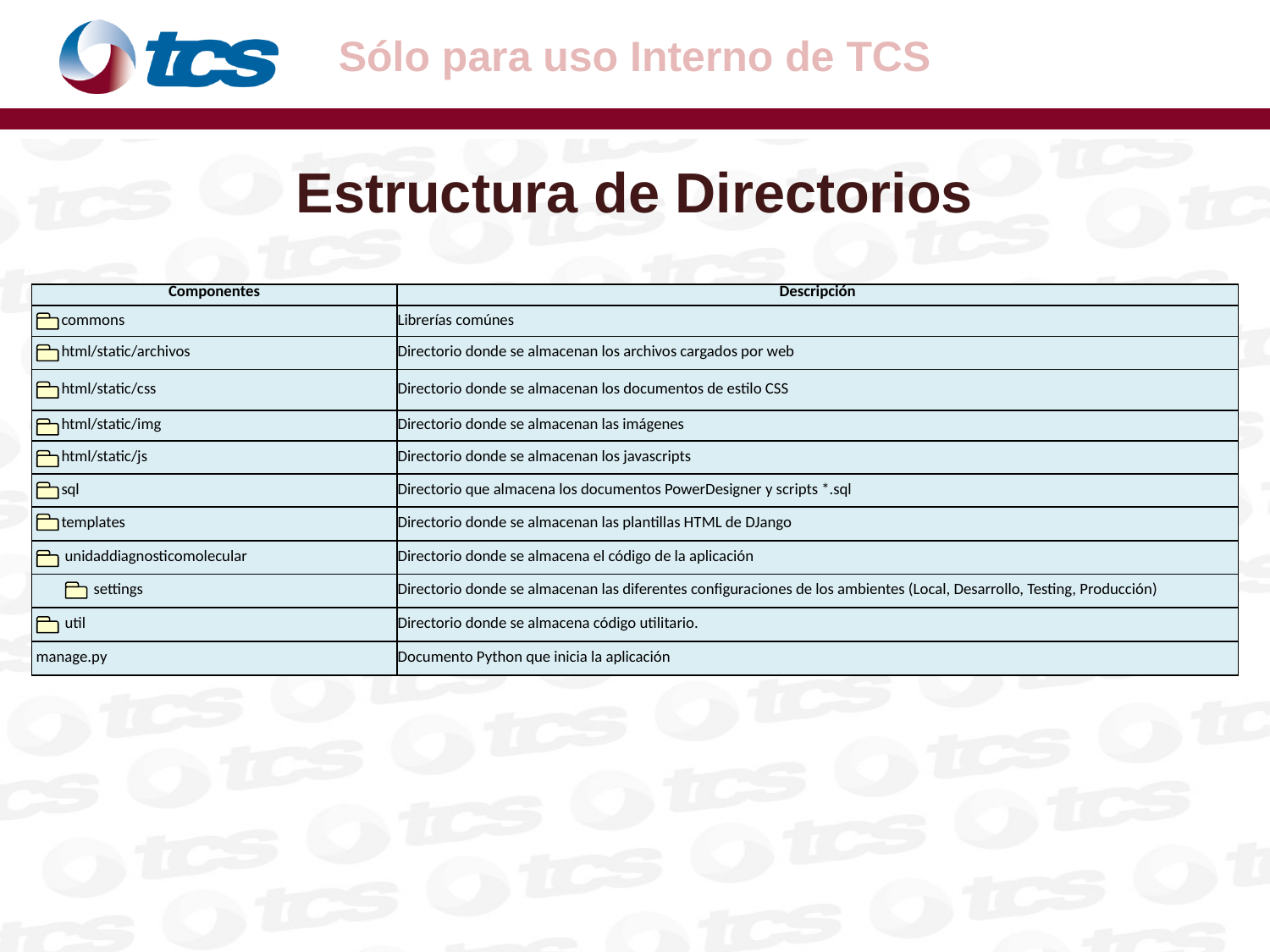

# Estructura de Directorios

| Componentes | Descripción |
| --- | --- |
| commons | Librerías comúnes |
| html/static/archivos | Directorio donde se almacenan los archivos cargados por web |
| html/static/css | Directorio donde se almacenan los documentos de estilo CSS |
| html/static/img | Directorio donde se almacenan las imágenes |
| html/static/js | Directorio donde se almacenan los javascripts |
| sql | Directorio que almacena los documentos PowerDesigner y scripts \*.sql |
| templates | Directorio donde se almacenan las plantillas HTML de DJango |
| unidaddiagnosticomolecular | Directorio donde se almacena el código de la aplicación |
| settings | Directorio donde se almacenan las diferentes configuraciones de los ambientes (Local, Desarrollo, Testing, Producción) |
| util | Directorio donde se almacena código utilitario. |
| manage.py | Documento Python que inicia la aplicación |